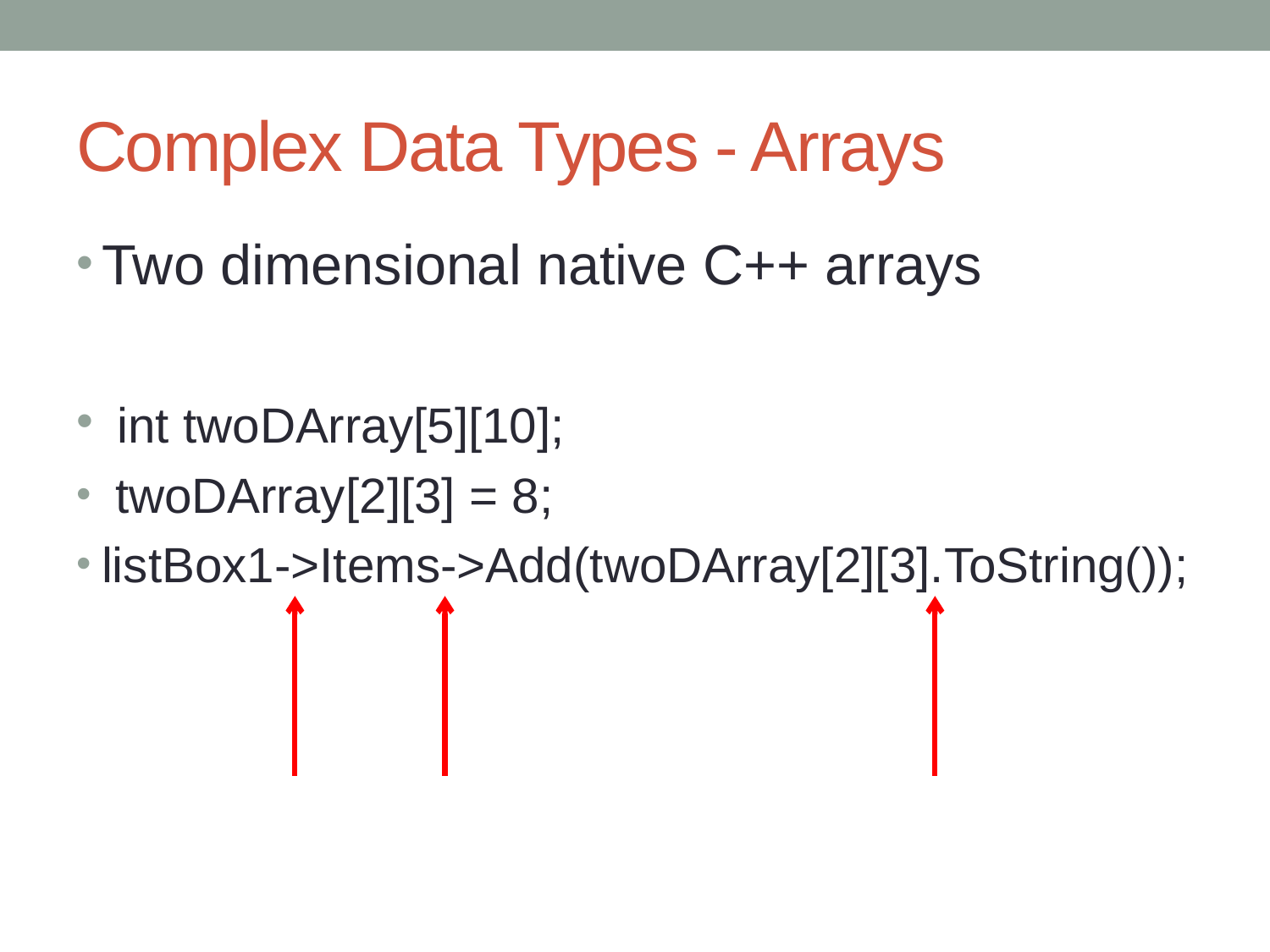

# Complex Data Types - Arrays
Two dimensional native C++ arrays

 int twoDArray[5][10];
 twoDArray[2][3] = 8;
listBox1->Items->Add(twoDArray[2][3].ToString());